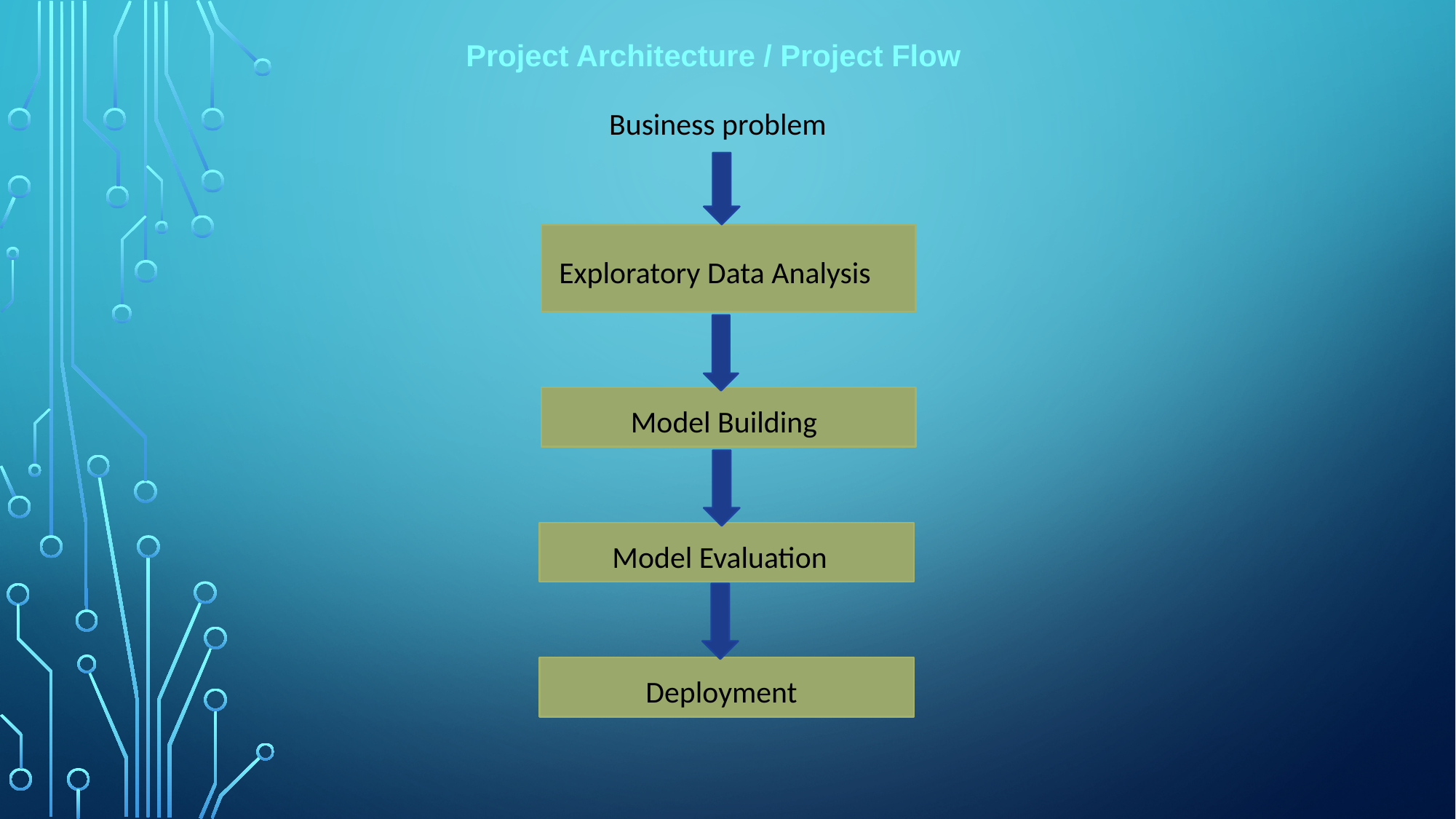

Project Architecture / Project Flow

Business problem

Exploratory Data Analysis

Model Building

Model Evaluation

Deployment